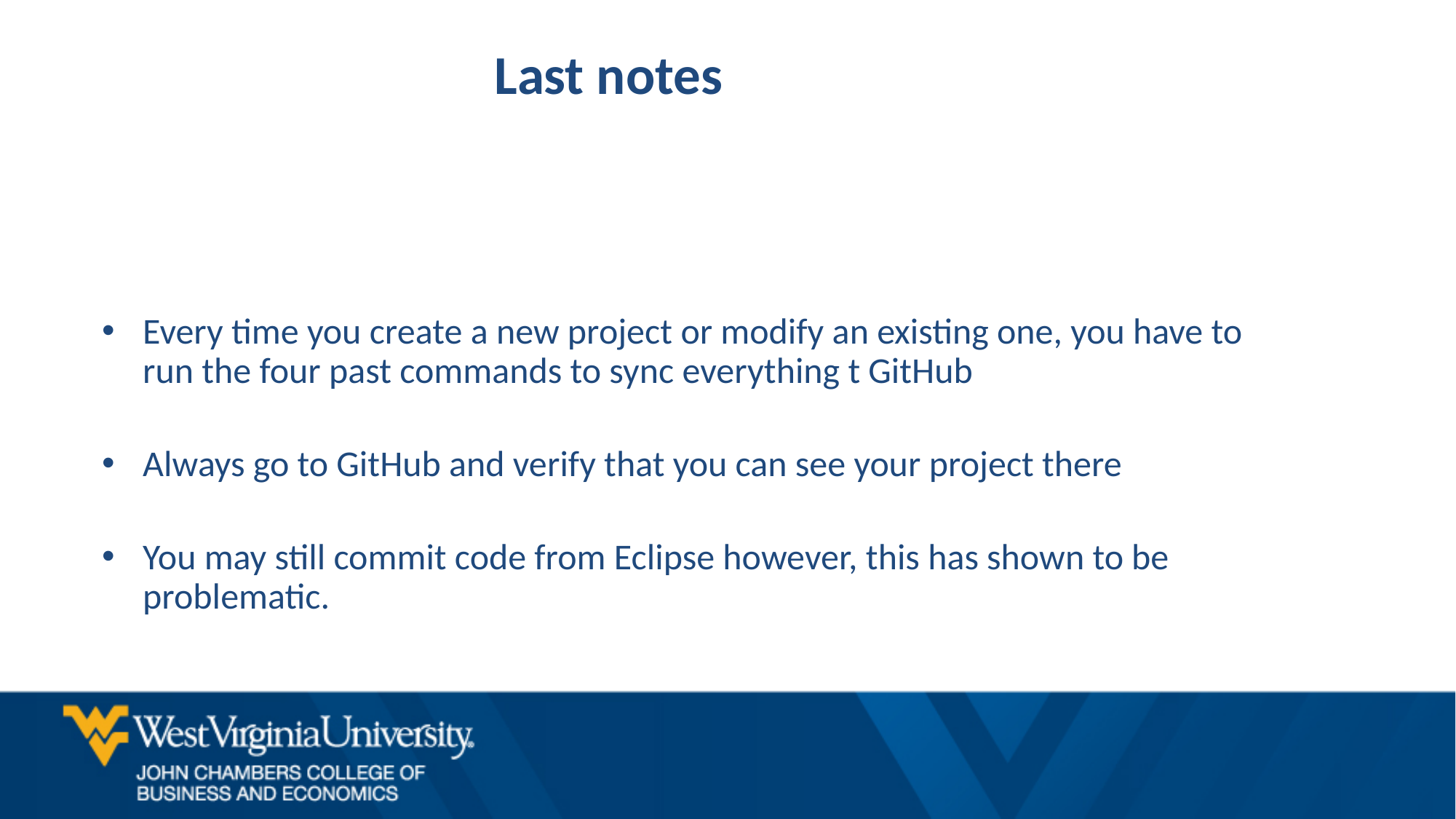

# Last notes
Every time you create a new project or modify an existing one, you have to run the four past commands to sync everything t GitHub

Always go to GitHub and verify that you can see your project there

You may still commit code from Eclipse however, this has shown to be problematic.